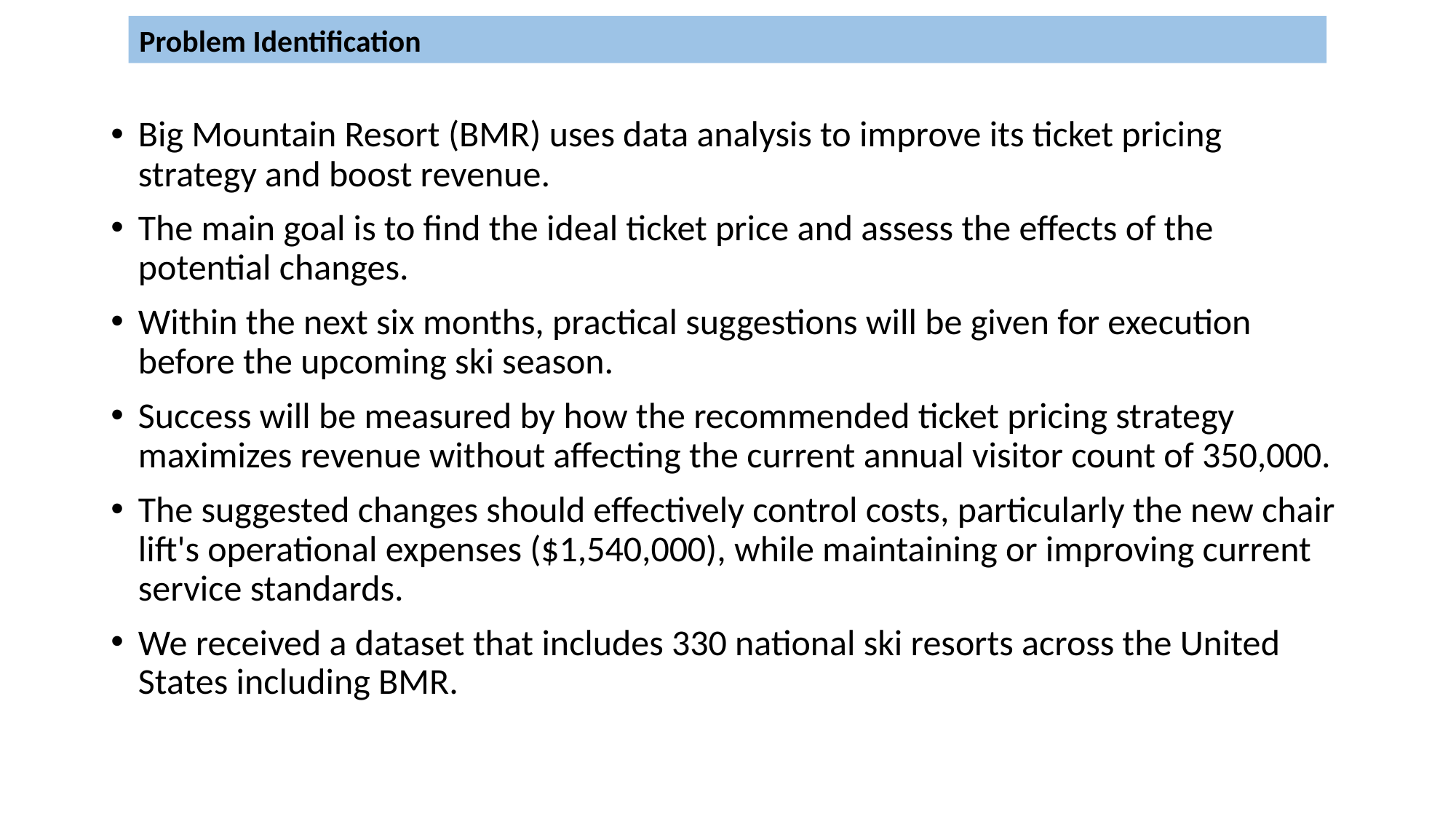

Problem Identification
Big Mountain Resort (BMR) uses data analysis to improve its ticket pricing strategy and boost revenue.
The main goal is to find the ideal ticket price and assess the effects of the potential changes.
Within the next six months, practical suggestions will be given for execution before the upcoming ski season.
Success will be measured by how the recommended ticket pricing strategy maximizes revenue without affecting the current annual visitor count of 350,000.
The suggested changes should effectively control costs, particularly the new chair lift's operational expenses ($1,540,000), while maintaining or improving current service standards.
We received a dataset that includes 330 national ski resorts across the United States including BMR.